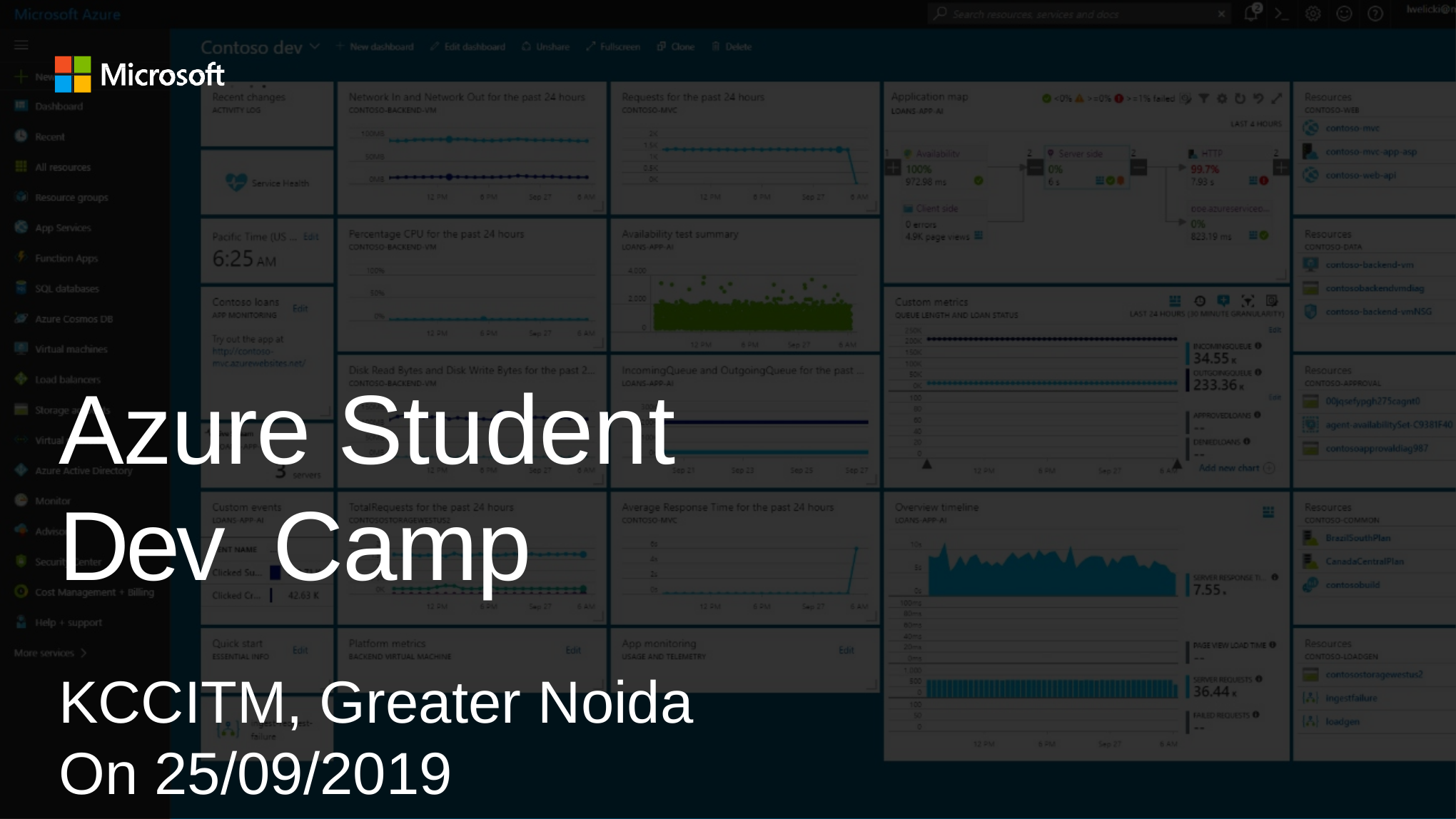

Azure Student Dev  Camp
KCCITM, Greater Noida
On 25/09/2019